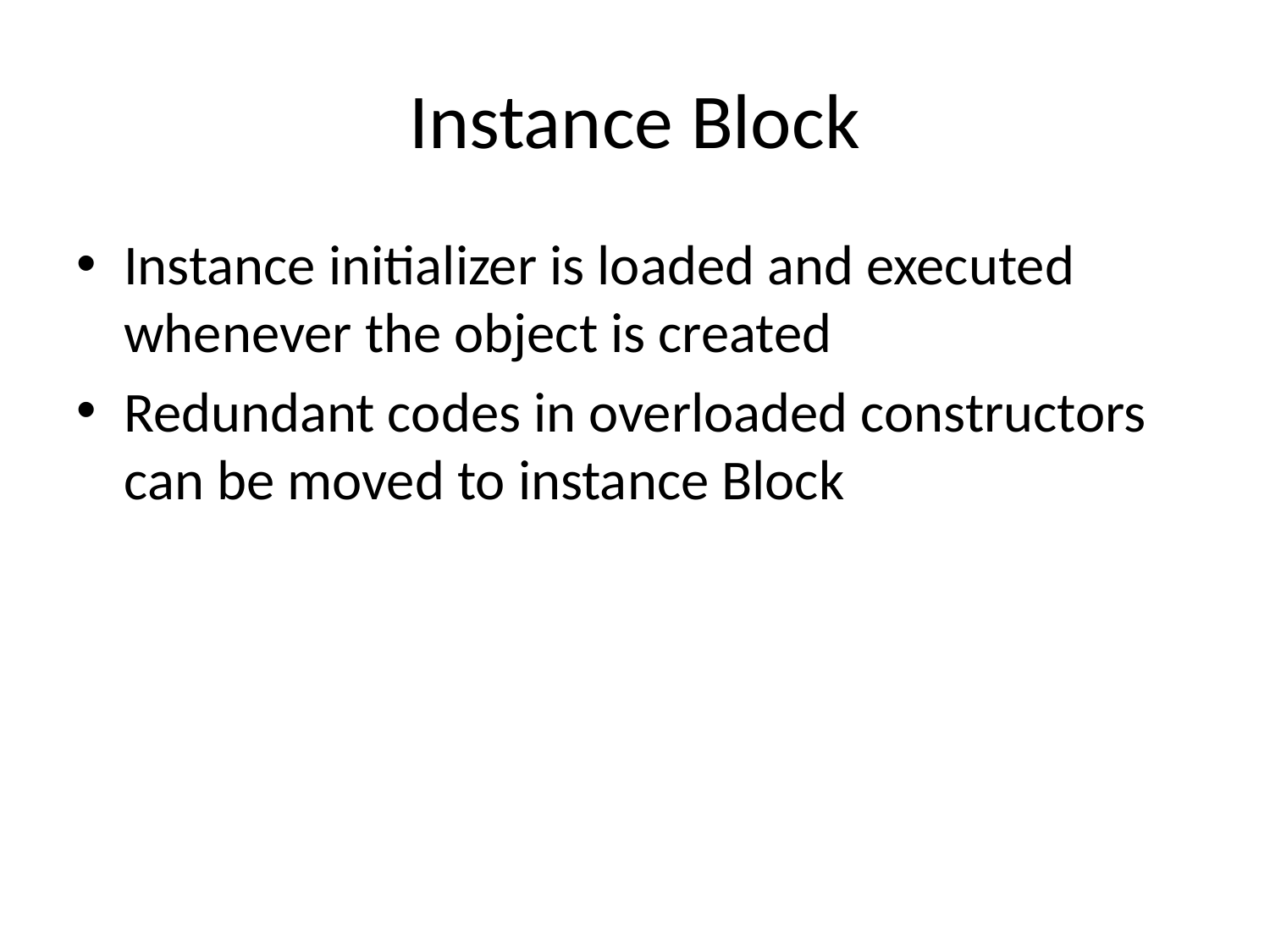

# Instance Block
Instance initializer is loaded and executed whenever the object is created
Redundant codes in overloaded constructors can be moved to instance Block